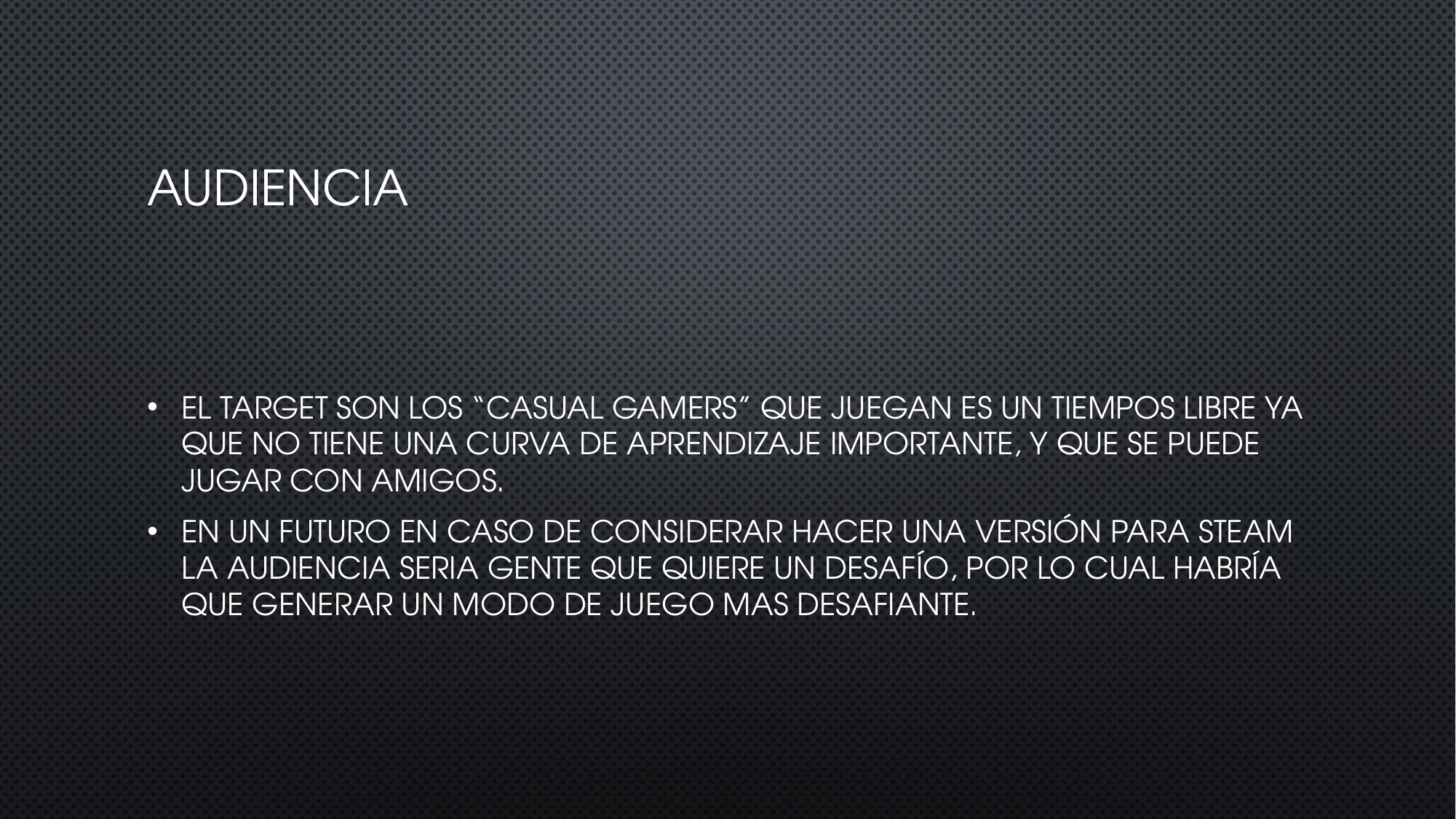

# Audiencia
El target son los “casual gamers” que juegan es un tiempos libre ya que no tiene una curva de aprendizaje importante, y que se puede jugar con amigos.
En un futuro en caso de considerar hacer una versión para Steam la audiencia seria gente que quiere un desafío, por lo cual habría que generar un modo de juego mas desafiante.